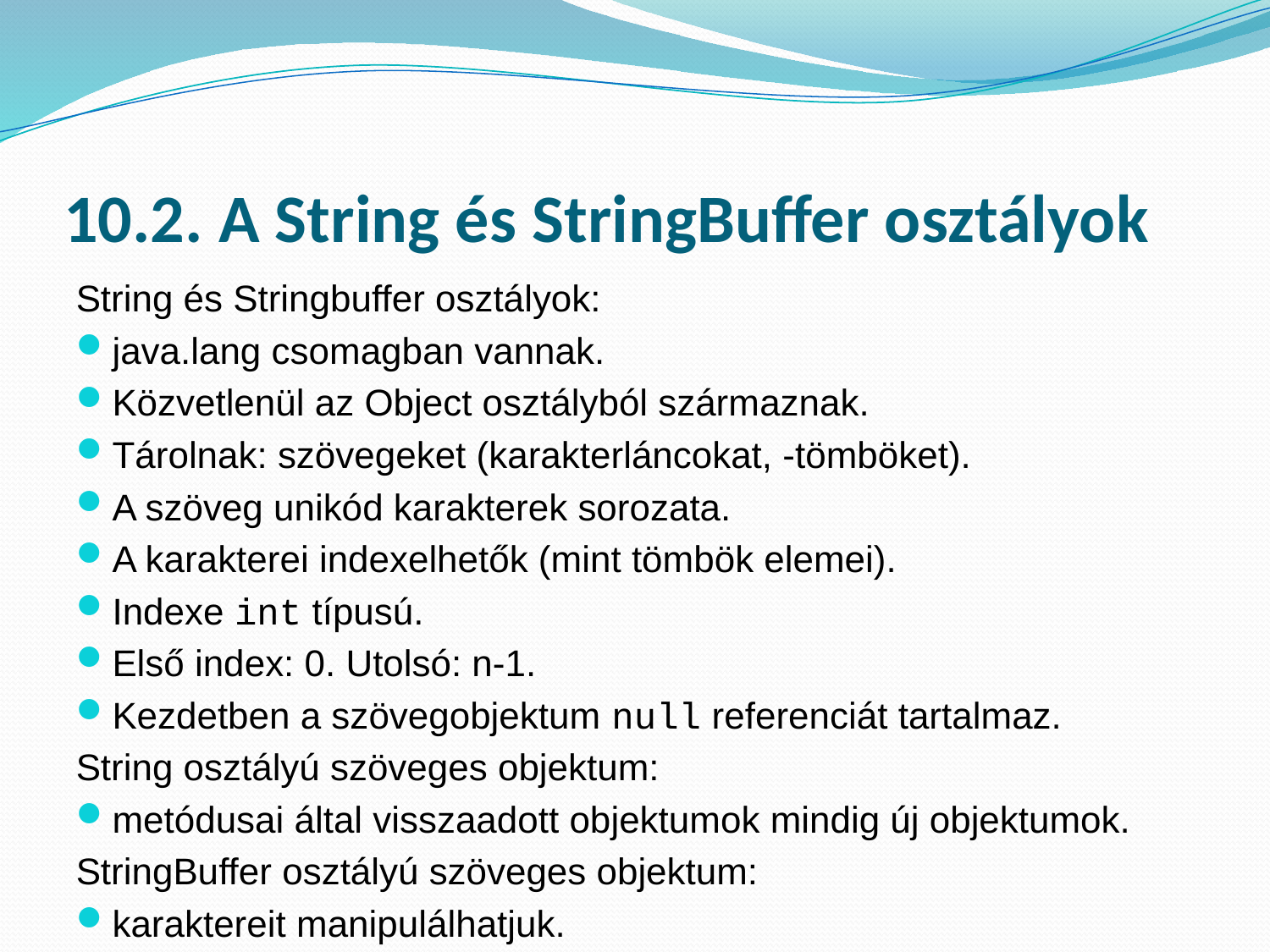

# 10.2. A String és StringBuffer osztályok
String és Stringbuffer osztályok:
java.lang csomagban vannak.
Közvetlenül az Object osztályból származnak.
Tárolnak: szövegeket (karakterláncokat, -tömböket).
A szöveg unikód karakterek sorozata.
A karakterei indexelhetők (mint tömbök elemei).
Indexe int típusú.
Első index: 0. Utolsó: n-1.
Kezdetben a szövegobjektum null referenciát tartalmaz.
String osztályú szöveges objektum:
metódusai által visszaadott objektumok mindig új objektumok.
StringBuffer osztályú szöveges objektum:
karaktereit manipulálhatjuk.